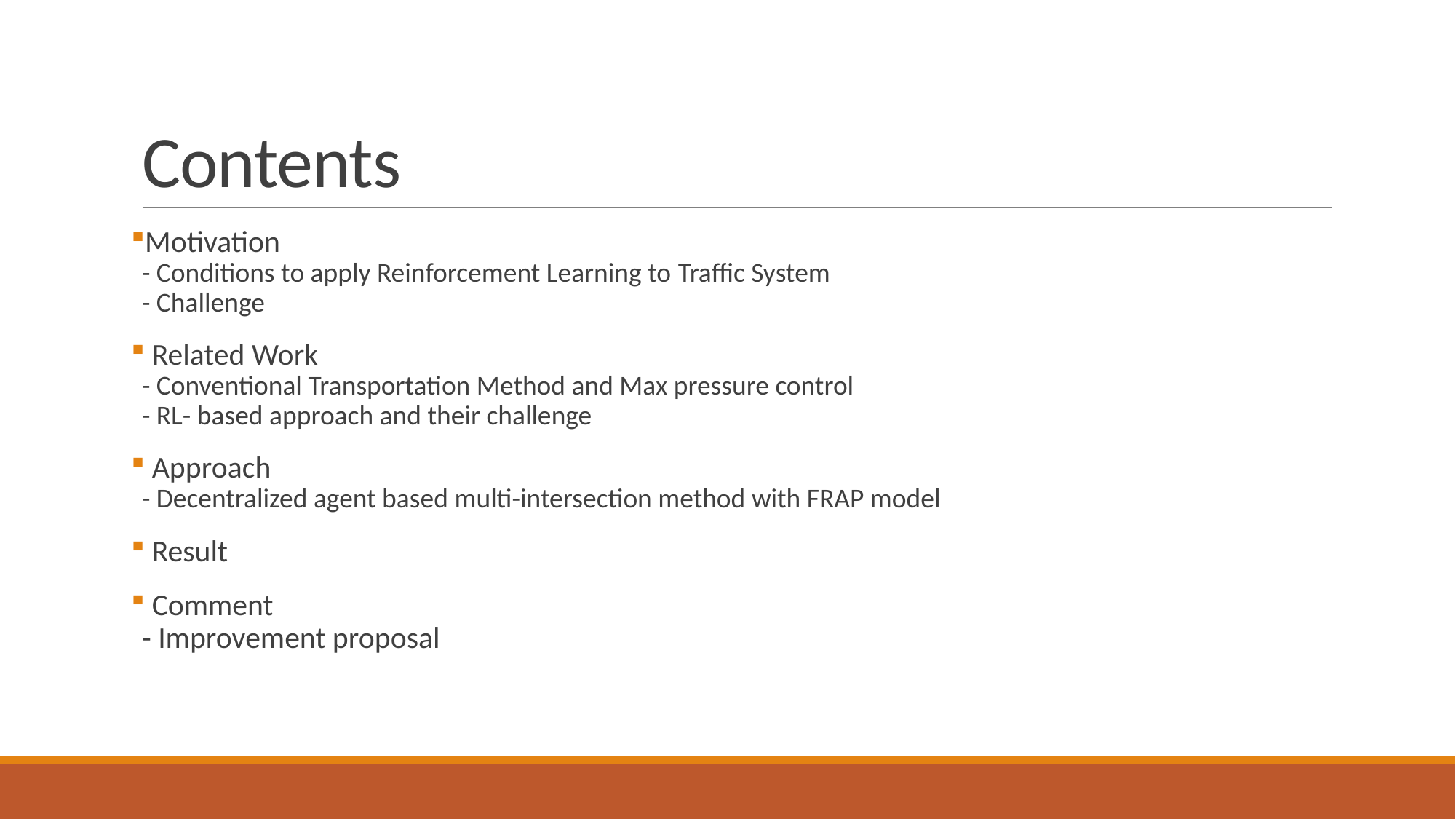

# Contents
Motivation
- Conditions to apply Reinforcement Learning to Traffic System
- Challenge
 Related Work
- Conventional Transportation Method and Max pressure control
- RL- based approach and their challenge
 Approach
- Decentralized agent based multi-intersection method with FRAP model
 Result
 Comment
- Improvement proposal